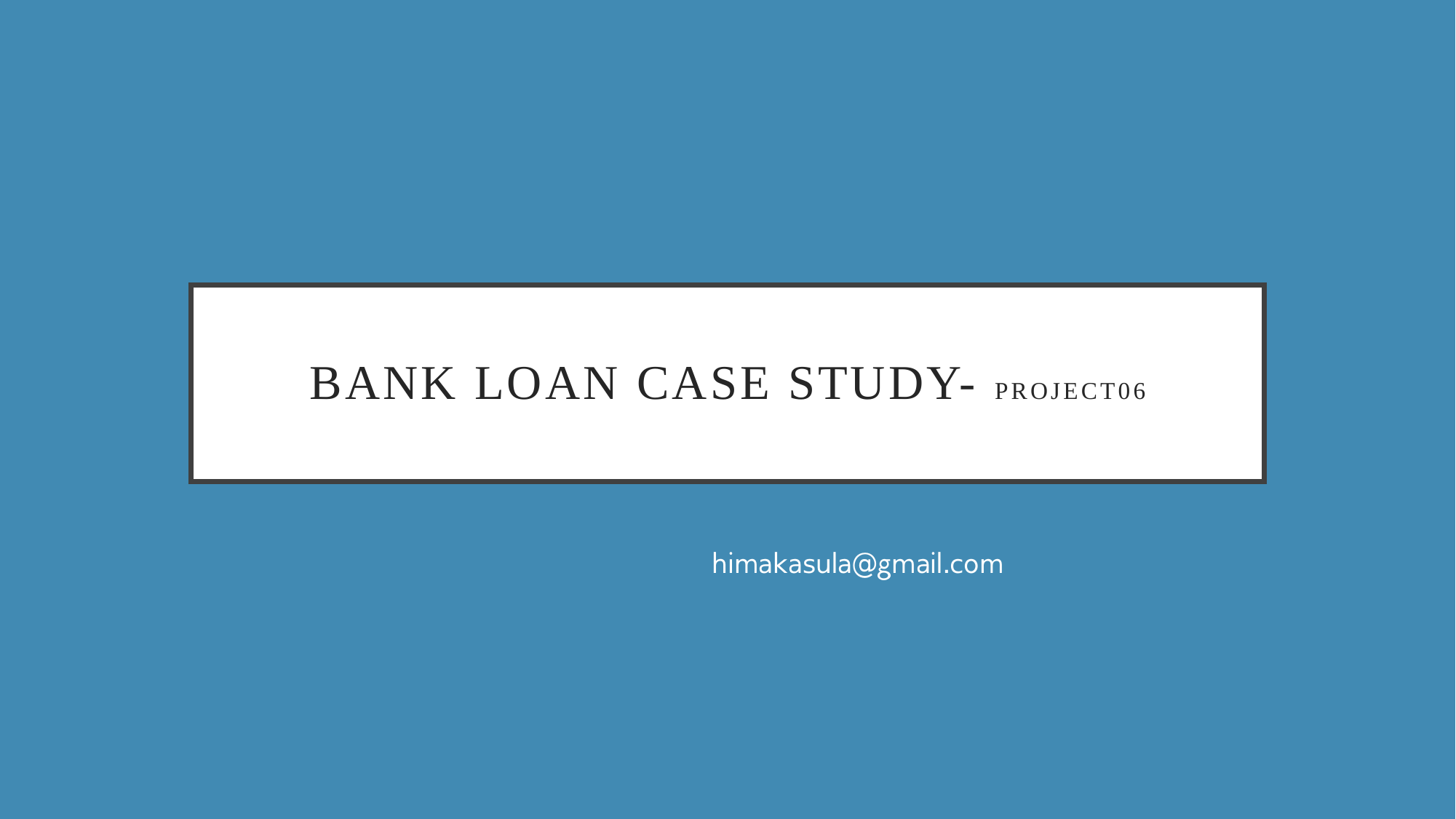

# BANK LOAN CASE Study- project06
                                                            himakasula@gmail.com